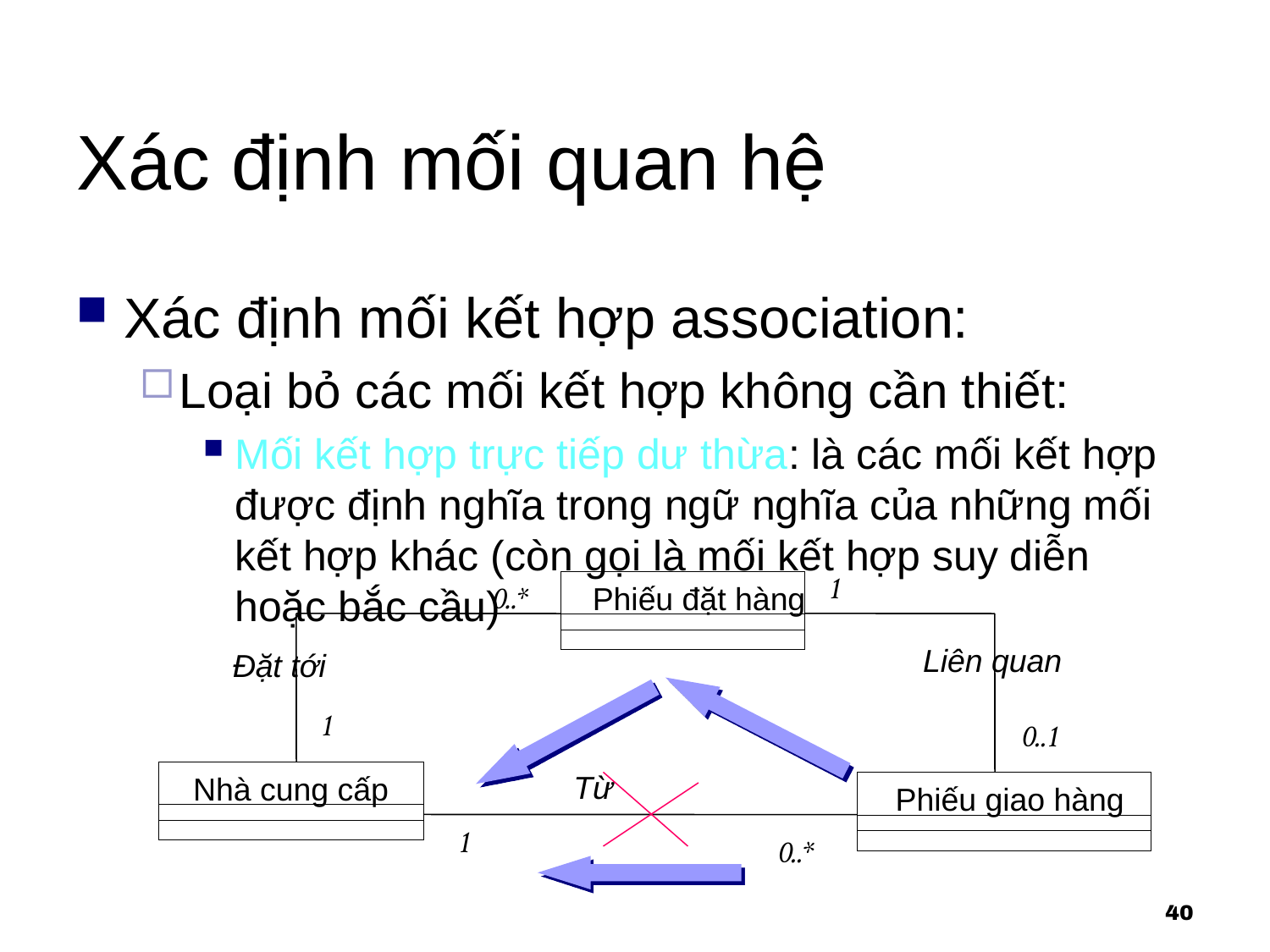

# Xác định mối quan hệ
Xác định mối kết hợp association:
Loại bỏ các mối kết hợp không cần thiết:
Mối kết hợp trực tiếp dư thừa: là các mối kết hợp được định nghĩa trong ngữ nghĩa của những mối kết hợp khác (còn gọi là mối kết hợp suy diễn hoặc bắc cầu)
1
0..*

Phiếu đặt hàng

Liên quan
Đặt tới
1

0..1

Nhà cung cấp

Từ

Phiếu giao hàng

1
0..*

40